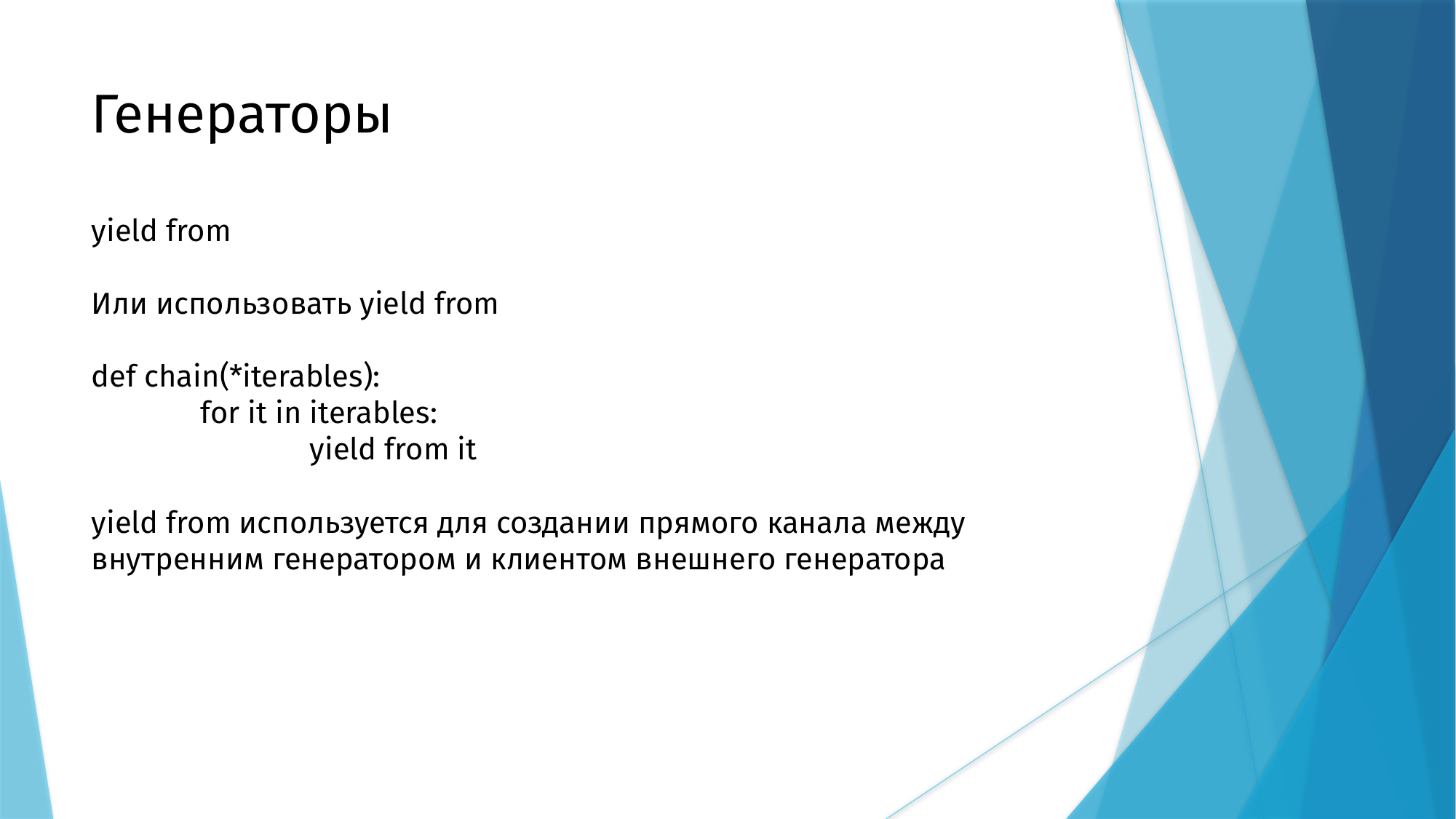

Генераторы
yield from

Или использовать yield from

def chain(*iterables):
	for it in iterables:
		yield from it

yield from используется для создании прямого канала между внутренним генератором и клиентом внешнего генератора